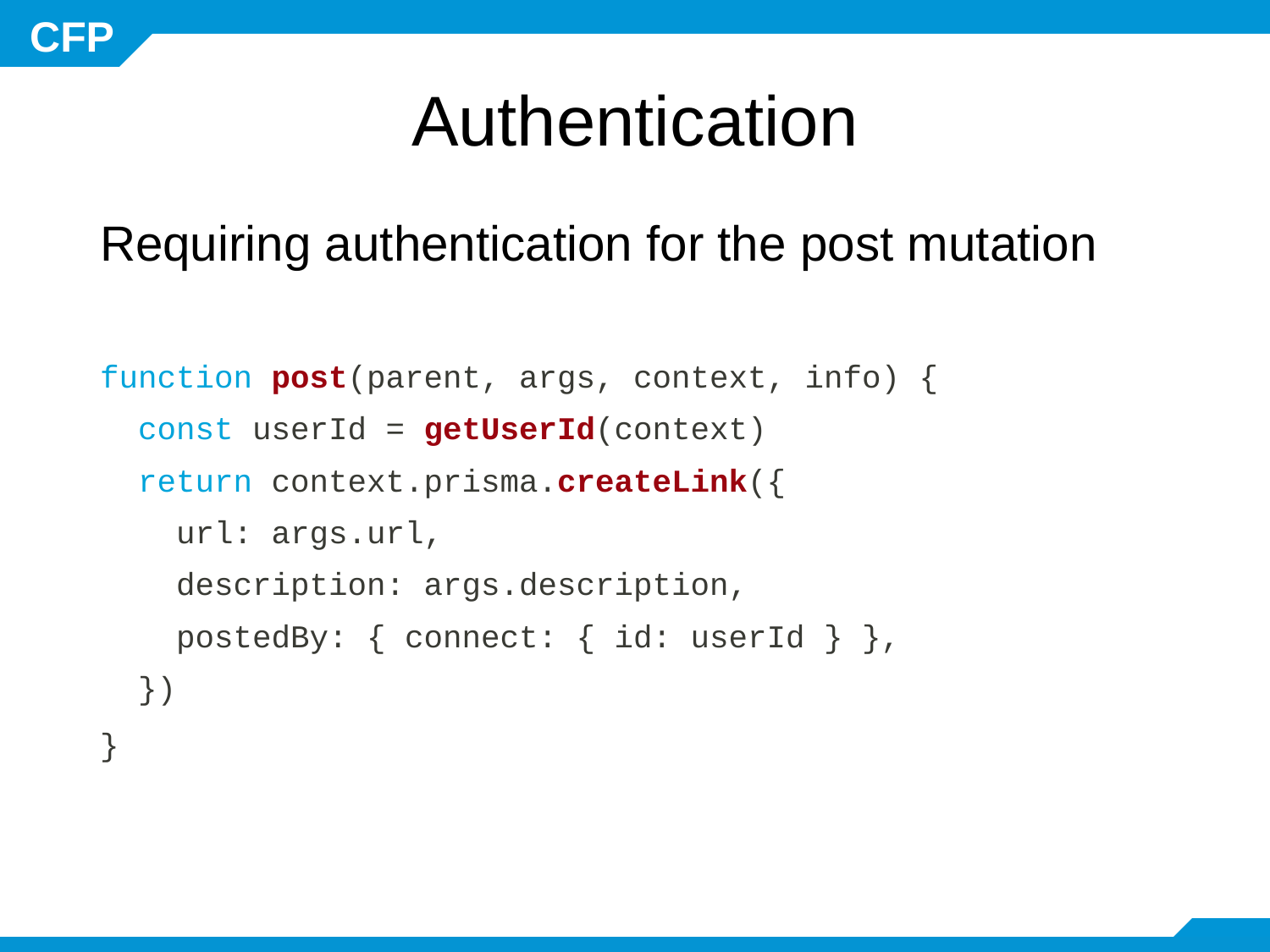

# Authentication
Requiring authentication for the post mutation

function post(parent, args, context, info) {
  const userId = getUserId(context)
  return context.prisma.createLink({
    url: args.url,
    description: args.description,
    postedBy: { connect: { id: userId } },
  })
}